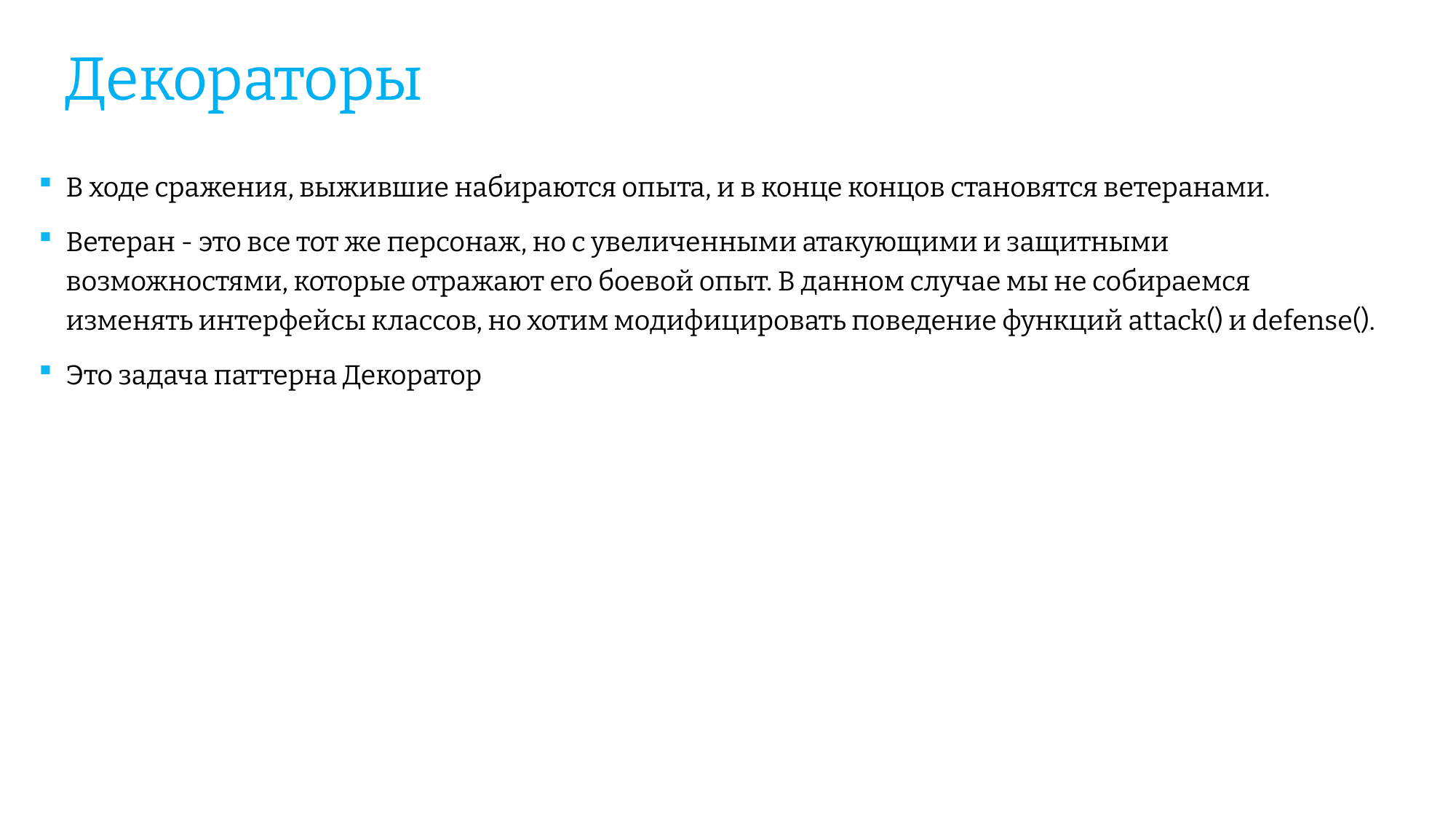

Декораторы
В ходе сражения, выжившие набираются опыта, и в конце концов становятся ветеранами.
Ветеран - это все тот же персонаж, но с увеличенными атакующими и защитными возможностями, которые отражают его боевой опыт. В данном случае мы не собираемся изменять интерфейсы классов, но хотим модифицировать поведение функций attack() и defense().
Это задача паттерна Декоратор